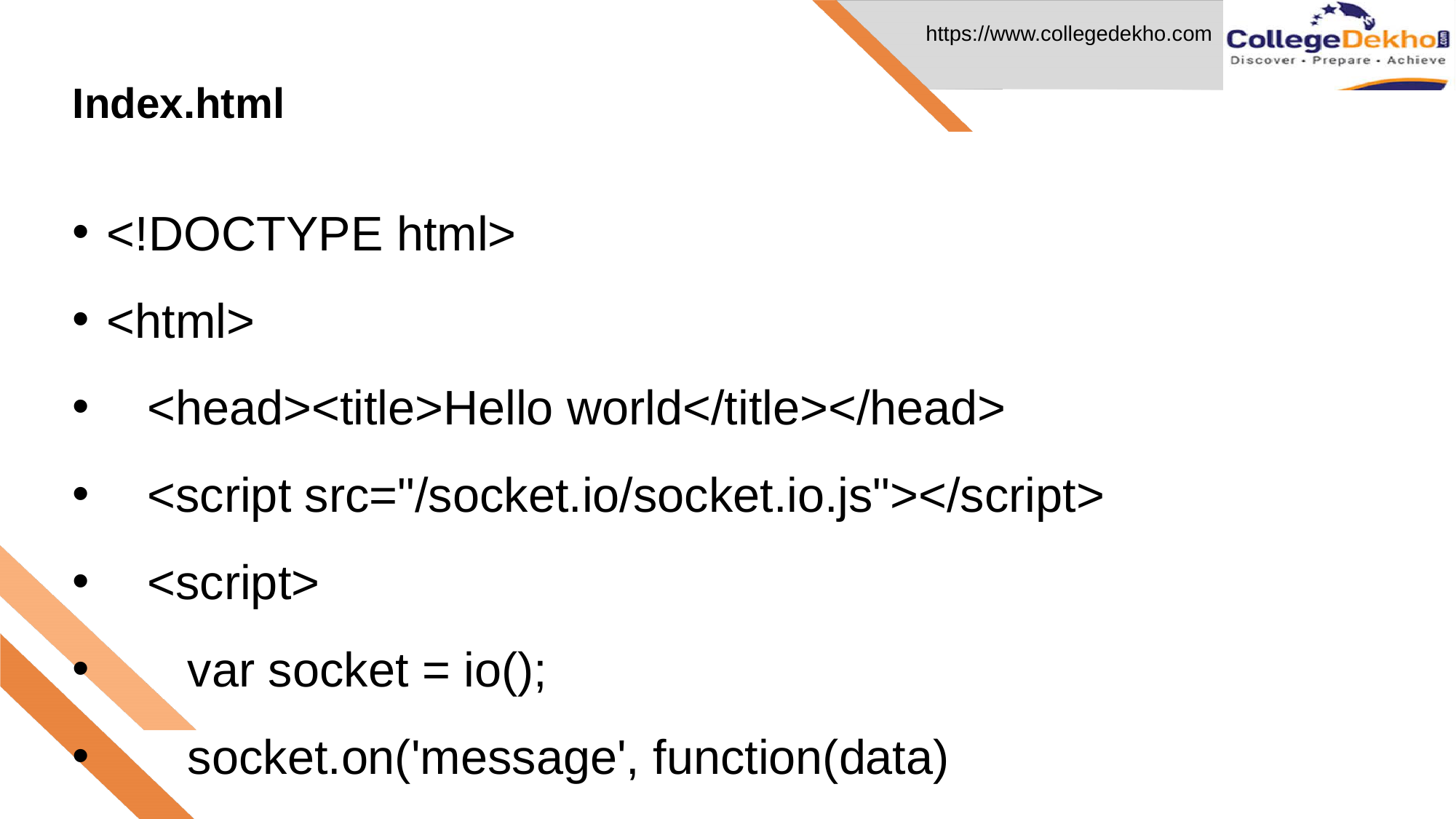

Index.html
# <!DOCTYPE html>
<html>
   <head><title>Hello world</title></head>
   <script src="/socket.io/socket.io.js"></script>
   <script>
      var socket = io();
      socket.on('message', function(data){document.write(data)});
   </script>
   <body>Hello world</body>
</html>